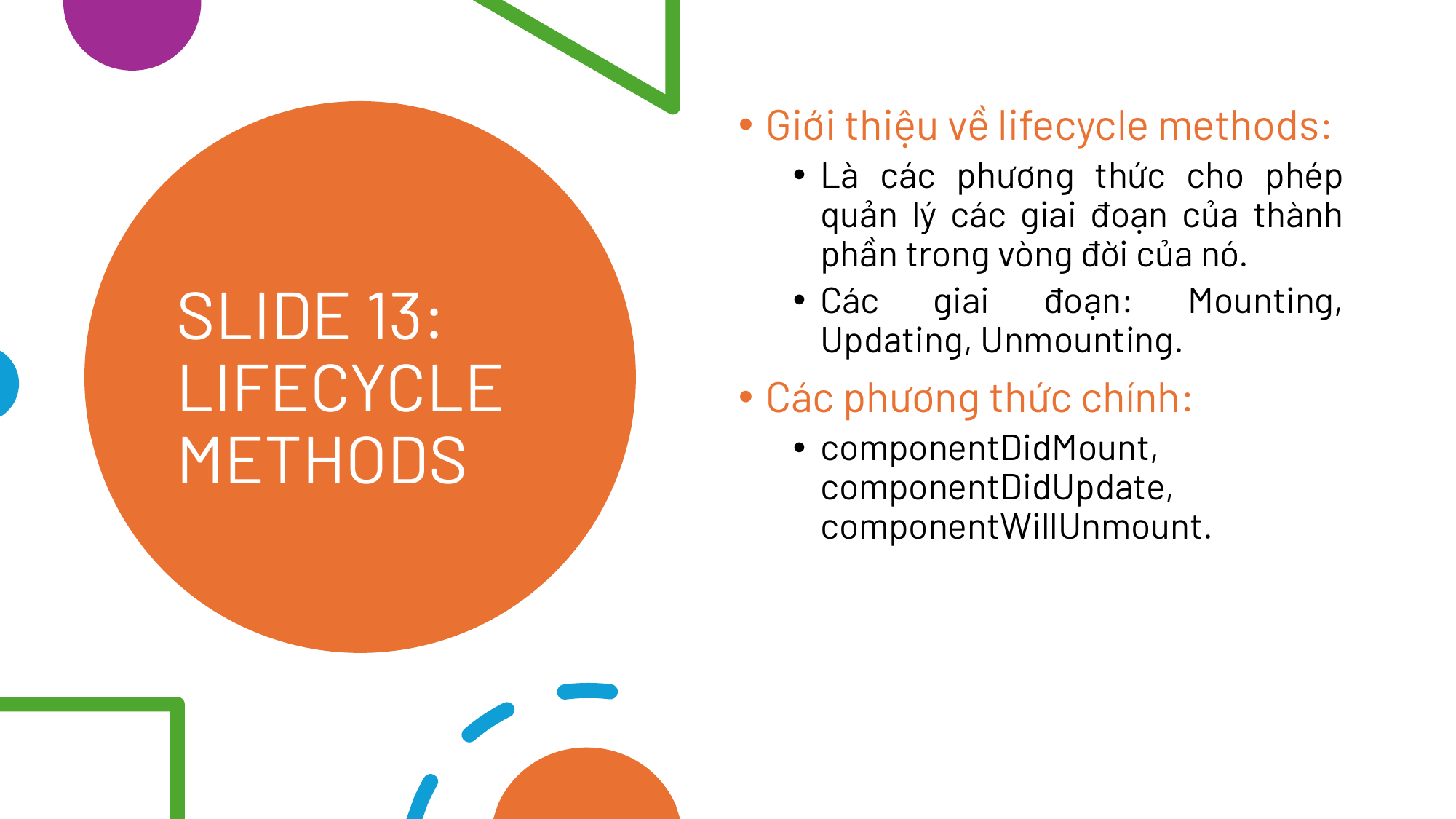

Giới thiệu về lifecycle methods:
Là các phương thức cho phép quản lý các giai đoạn của thành phần trong vòng đời của nó.
Các giai đoạn: Mounting, Updating, Unmounting.
Các phương thức chính:
componentDidMount, componentDidUpdate, componentWillUnmount.

# SLIDE 13: LIFECYCLE METHODS